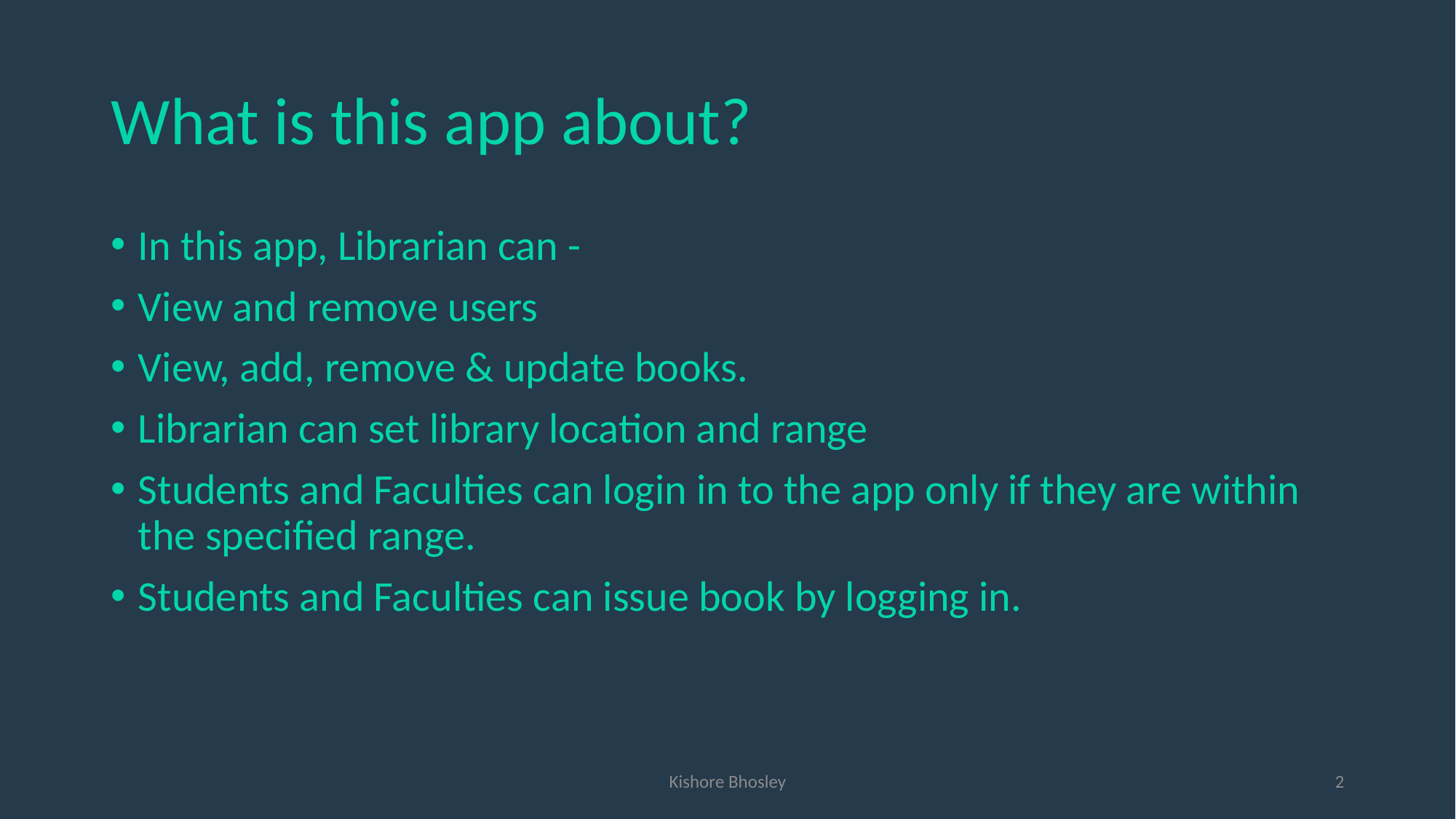

# What is this app about?
In this app, Librarian can -
View and remove users
View, add, remove & update books.
Librarian can set library location and range
Students and Faculties can login in to the app only if they are within the specified range.
Students and Faculties can issue book by logging in.

Kishore Bhosley
2